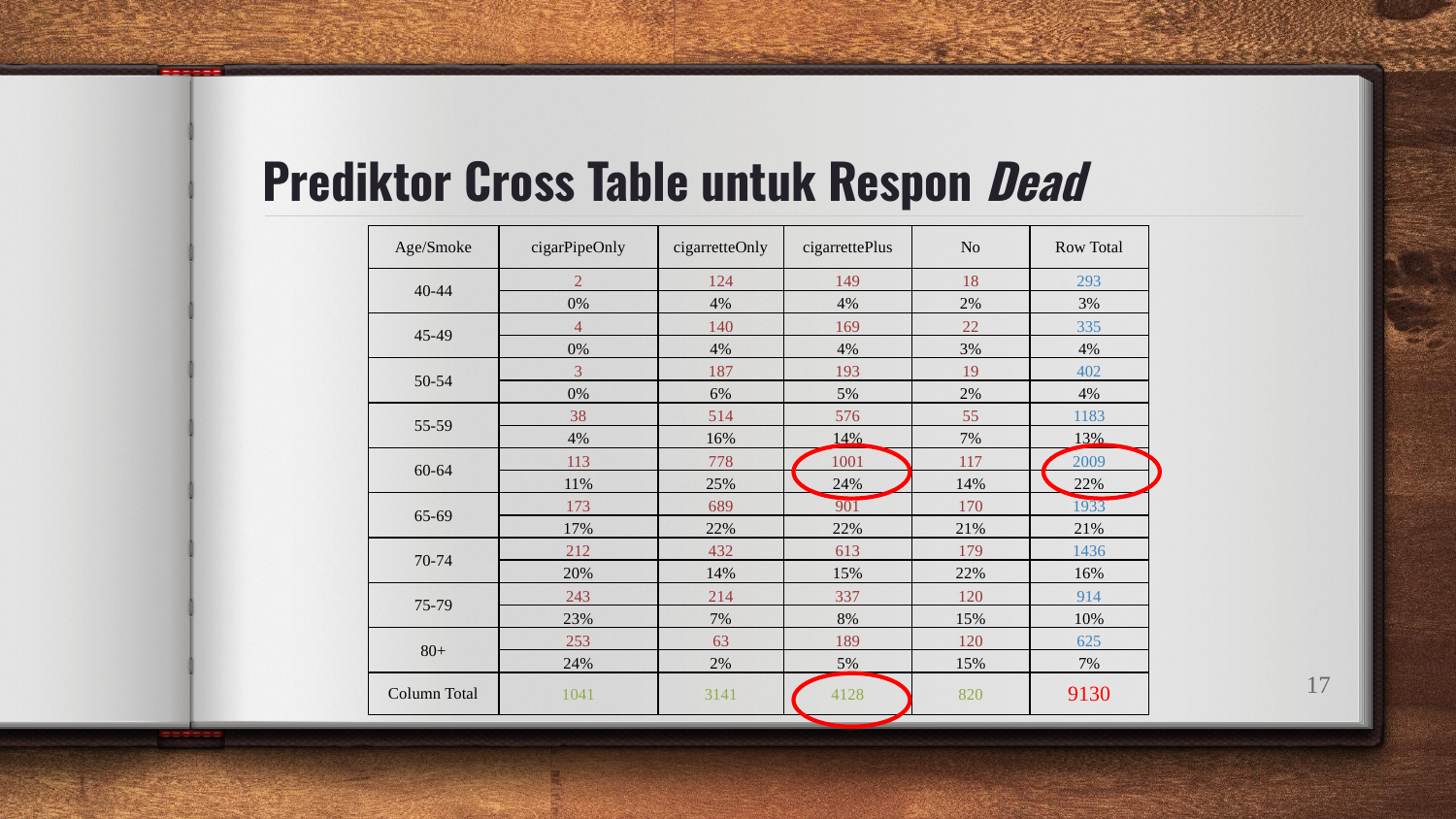

# Prediktor Cross Table untuk Respon Dead
| Age/Smoke | cigarPipeOnly | cigarretteOnly | cigarrettePlus | No | Row Total |
| --- | --- | --- | --- | --- | --- |
| 40-44 | 2 | 124 | 149 | 18 | 293 |
|  | 0% | 4% | 4% | 2% | 3% |
| 45-49 | 4 | 140 | 169 | 22 | 335 |
|  | 0% | 4% | 4% | 3% | 4% |
| 50-54 | 3 | 187 | 193 | 19 | 402 |
|  | 0% | 6% | 5% | 2% | 4% |
| 55-59 | 38 | 514 | 576 | 55 | 1183 |
|  | 4% | 16% | 14% | 7% | 13% |
| 60-64 | 113 | 778 | 1001 | 117 | 2009 |
|  | 11% | 25% | 24% | 14% | 22% |
| 65-69 | 173 | 689 | 901 | 170 | 1933 |
|  | 17% | 22% | 22% | 21% | 21% |
| 70-74 | 212 | 432 | 613 | 179 | 1436 |
|  | 20% | 14% | 15% | 22% | 16% |
| 75-79 | 243 | 214 | 337 | 120 | 914 |
|  | 23% | 7% | 8% | 15% | 10% |
| 80+ | 253 | 63 | 189 | 120 | 625 |
|  | 24% | 2% | 5% | 15% | 7% |
| Column Total | 1041 | 3141 | 4128 | 820 | 9130 |

17